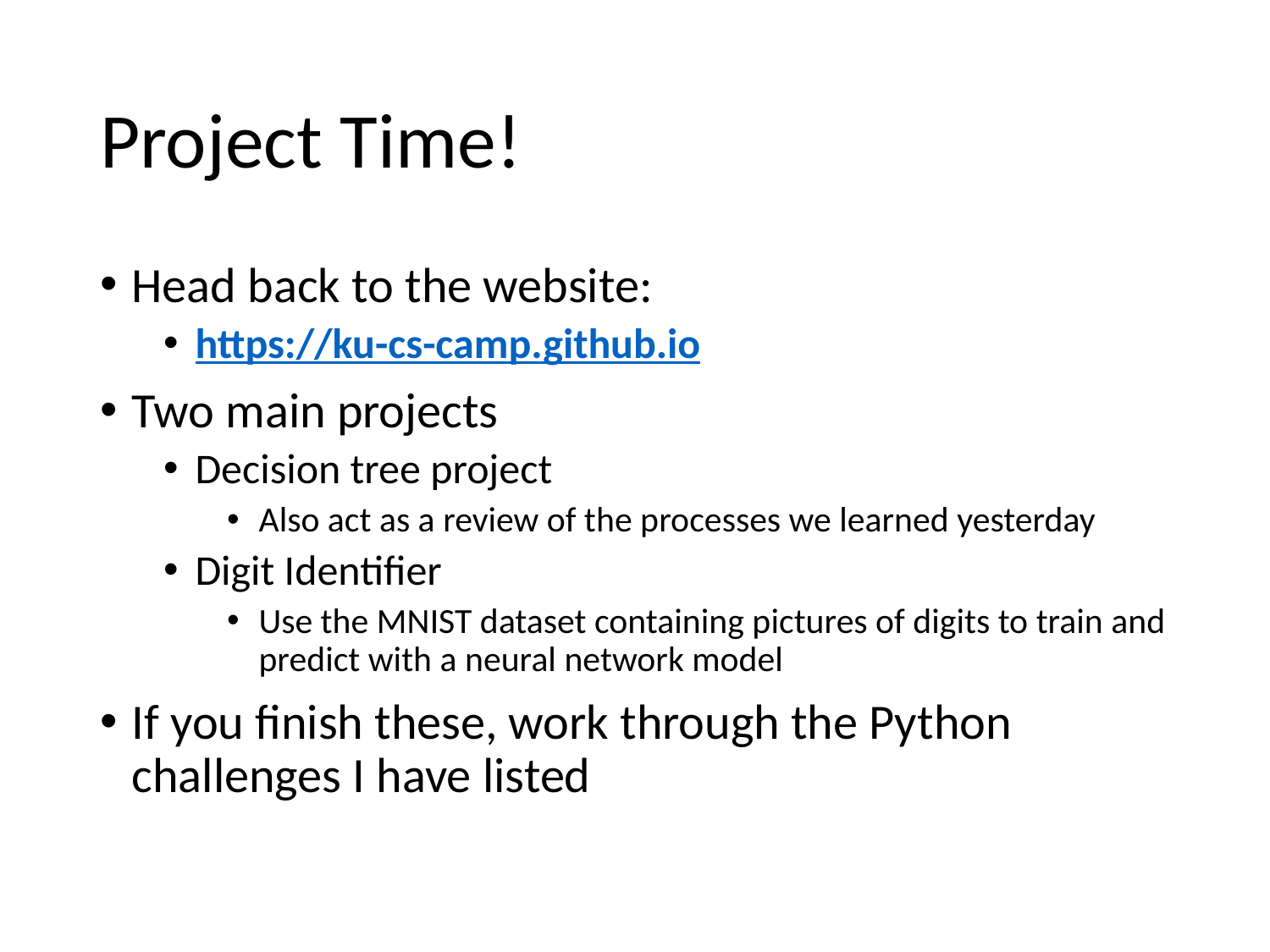

# Project Time!
Head back to the website:
https://ku-cs-camp.github.io
Two main projects
Decision tree project
Also act as a review of the processes we learned yesterday
Digit Identifier
Use the MNIST dataset containing pictures of digits to train and predict with a neural network model
If you finish these, work through the Python challenges I have listed